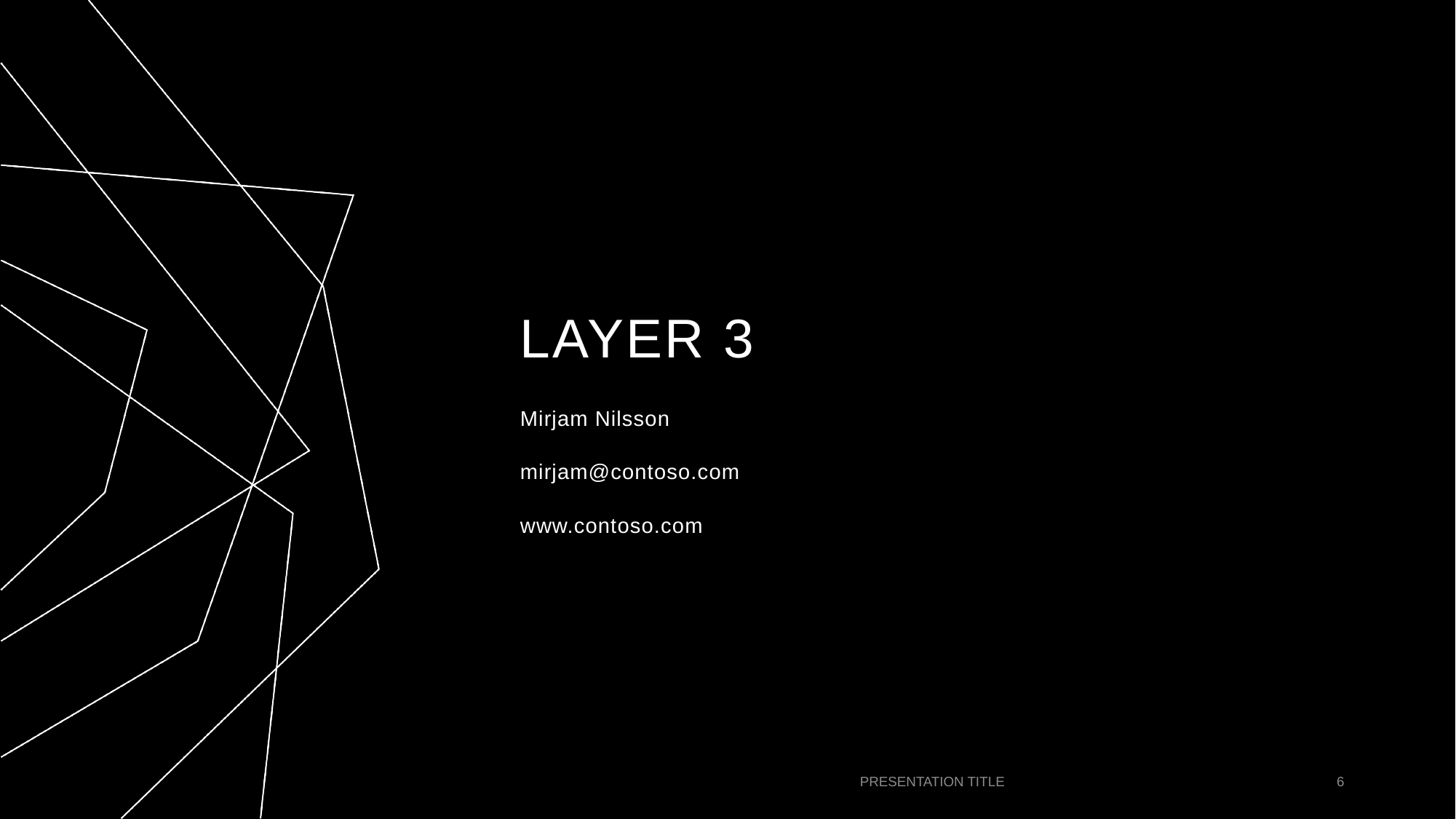

# Layer 3
Mirjam Nilsson
mirjam@contoso.com
www.contoso.com
PRESENTATION TITLE
6